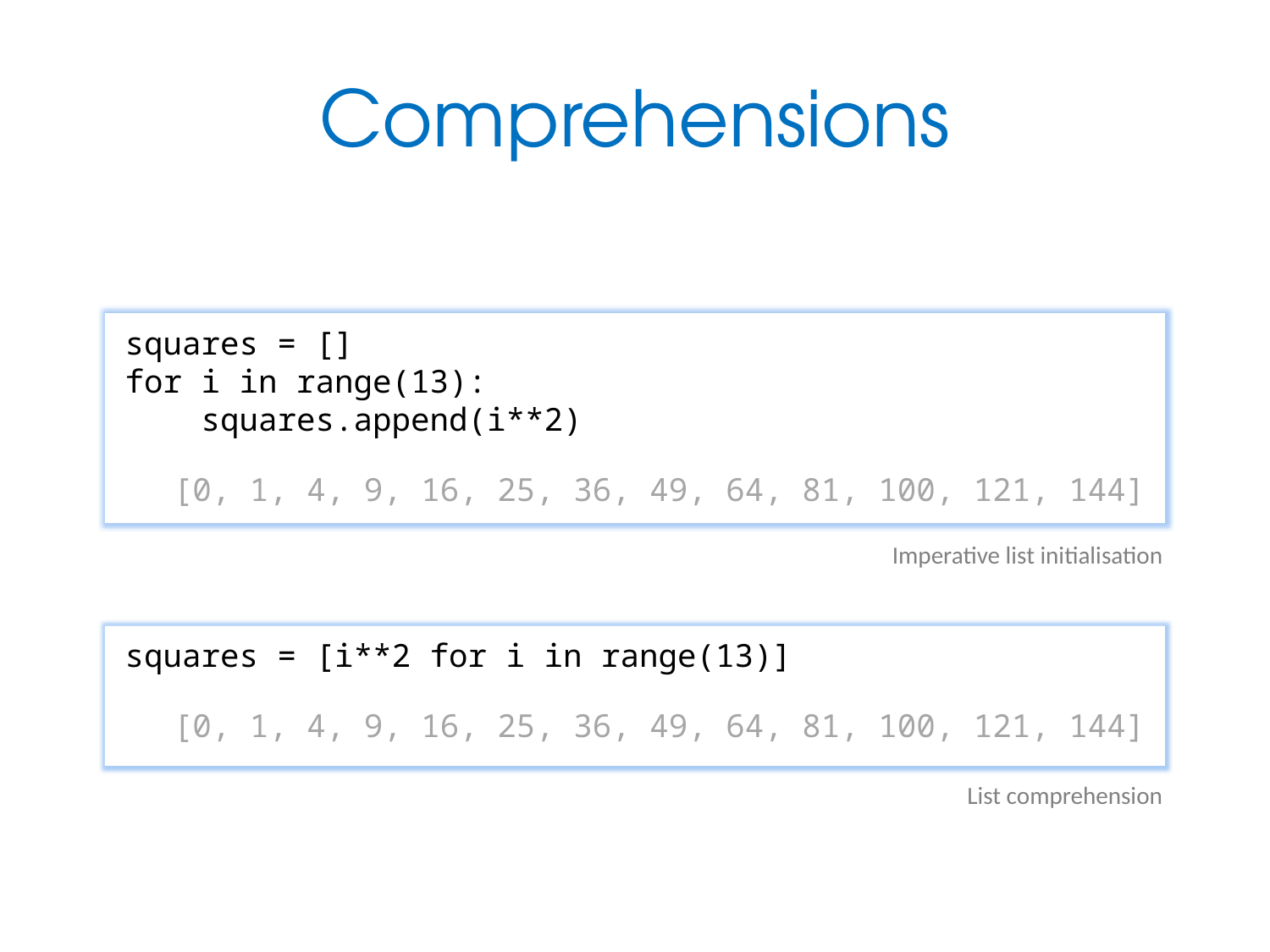

# Comprehensions
squares = []
for i in range(13):
    squares.append(i**2)
[0, 1, 4, 9, 16, 25, 36, 49, 64, 81, 100, 121, 144]
Imperative list initialisation
squares = [i**2 for i in range(13)]
[0, 1, 4, 9, 16, 25, 36, 49, 64, 81, 100, 121, 144]
List comprehension